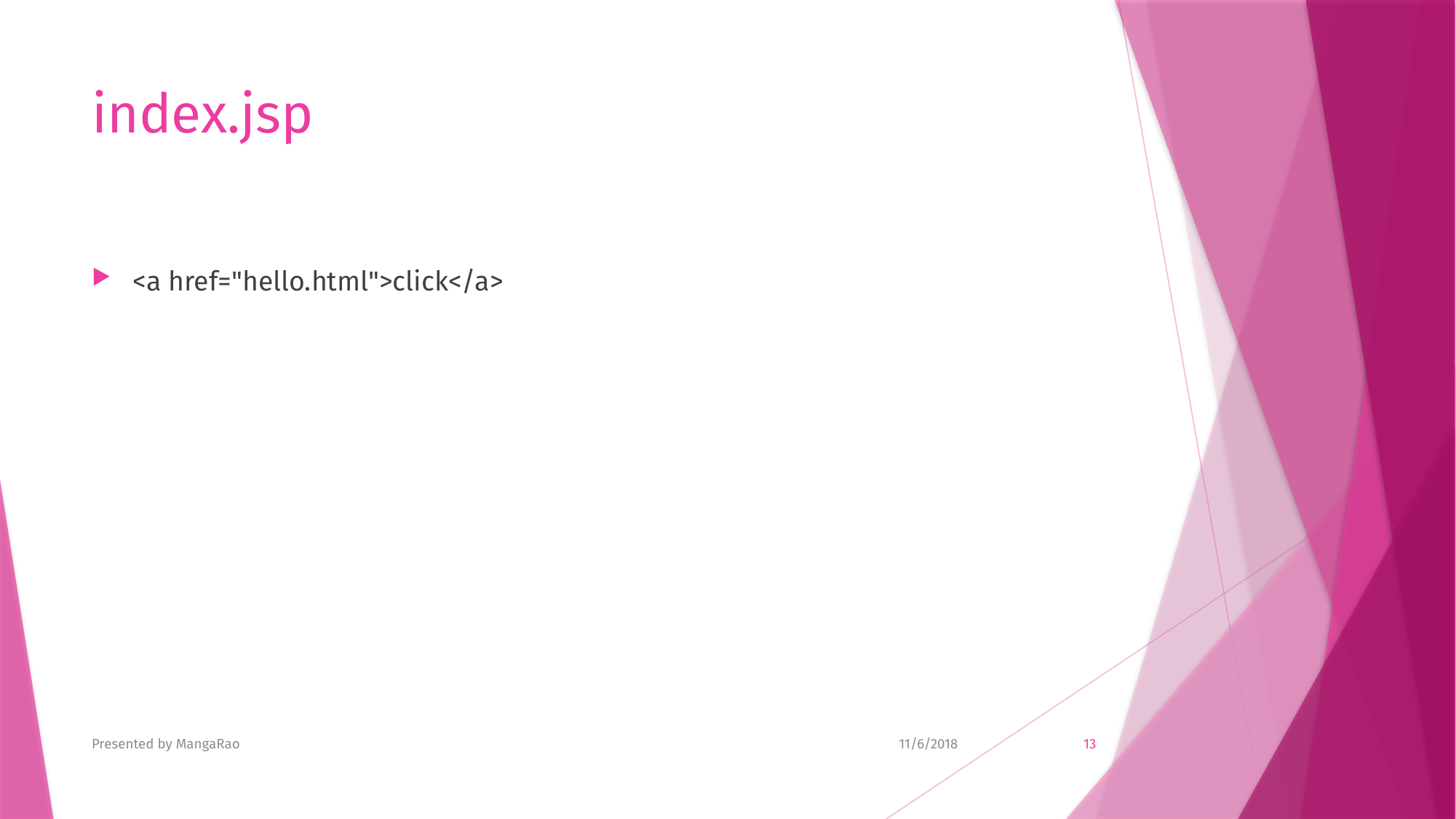

# index.jsp
<a href="hello.html">click</a>

Presented by MangaRao
11/6/2018
13